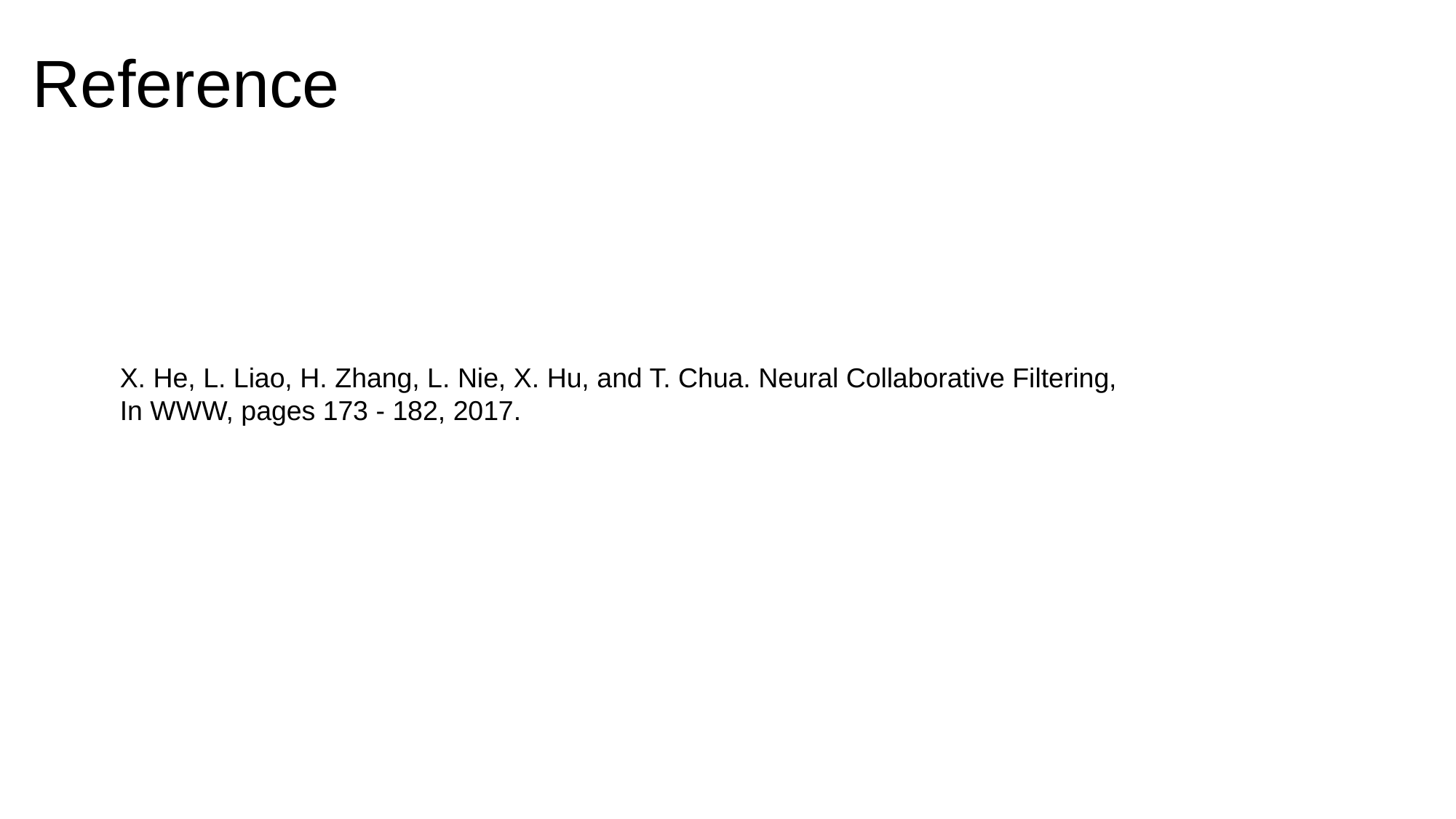

Reference
X. He, L. Liao, H. Zhang, L. Nie, X. Hu, and T. Chua. Neural Collaborative Filtering, In WWW, pages 173 - 182, 2017.